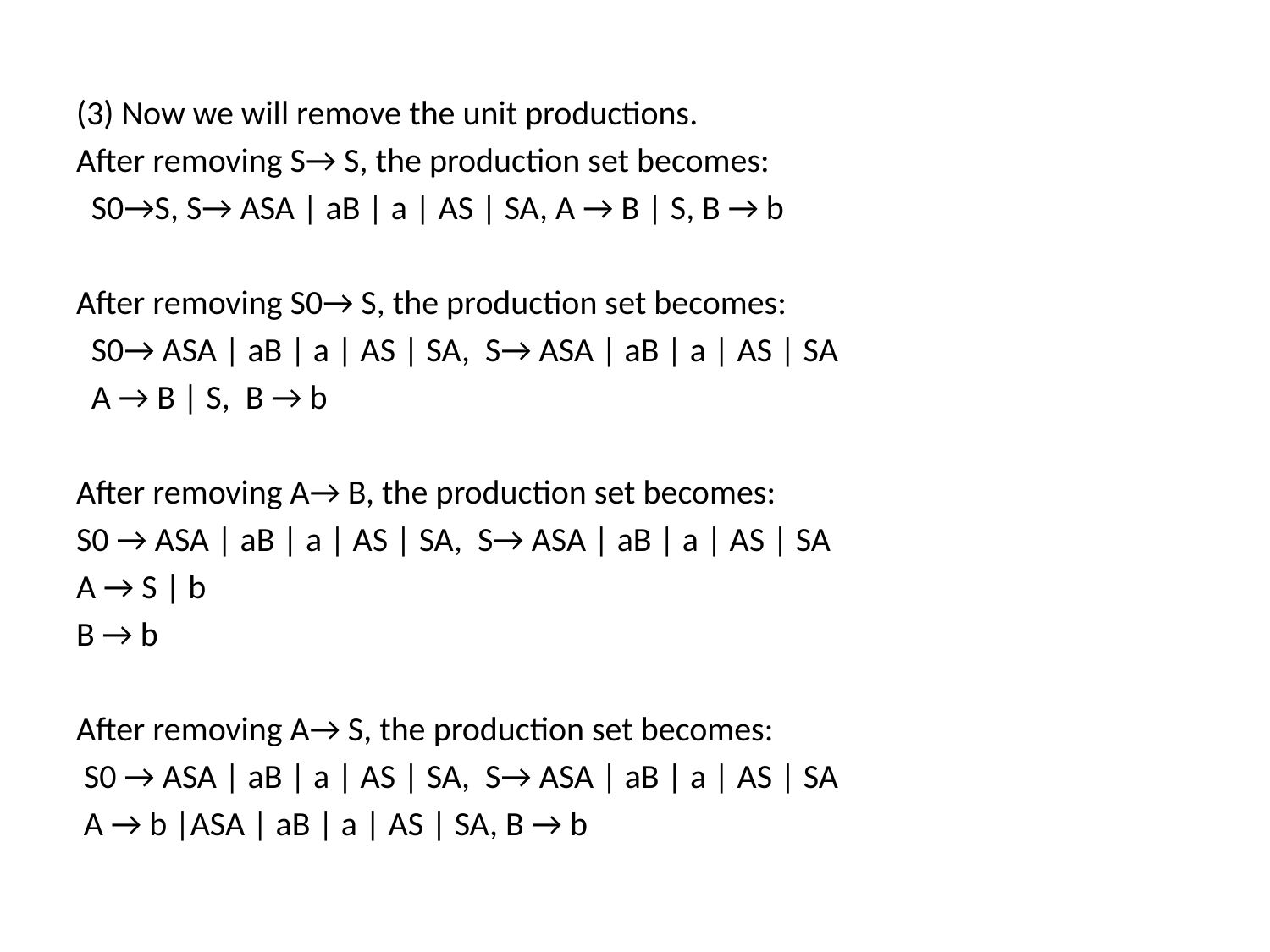

(3) Now we will remove the unit productions.
After removing S→ S, the production set becomes:
  S0→S, S→ ASA | aB | a | AS | SA, A → B | S, B → b

After removing S0→ S, the production set becomes:
  S0→ ASA | aB | a | AS | SA,  S→ ASA | aB | a | AS | SA
  A → B | S,  B → b

After removing A→ B, the production set becomes:
S0 → ASA | aB | a | AS | SA,  S→ ASA | aB | a | AS | SA
A → S | b
B → b

After removing A→ S, the production set becomes:
 S0 → ASA | aB | a | AS | SA,  S→ ASA | aB | a | AS | SA
 A → b |ASA | aB | a | AS | SA, B → b